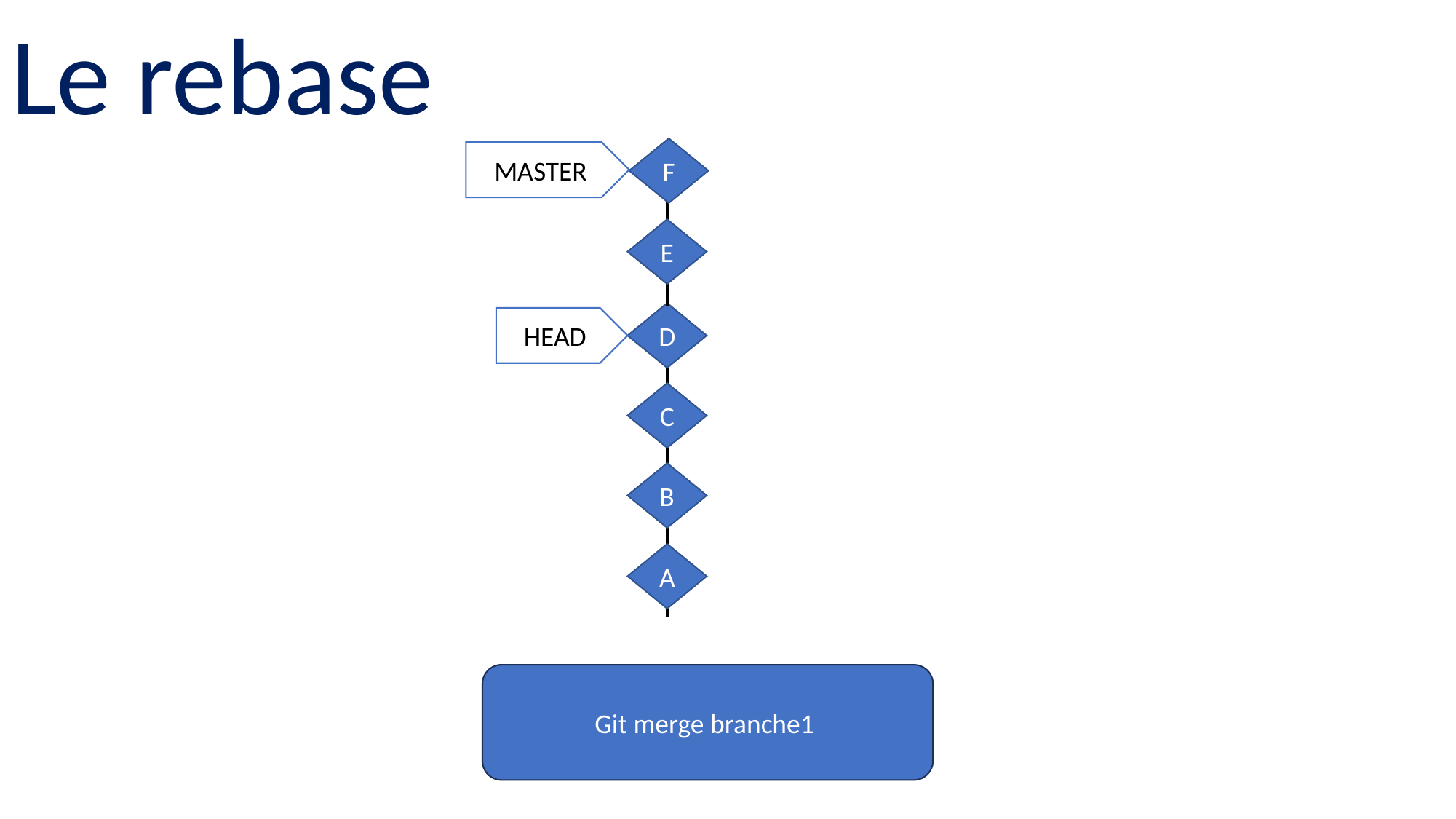

Le rebase
F
MASTER
E
D
HEAD
C
B
A
Git merge branche1